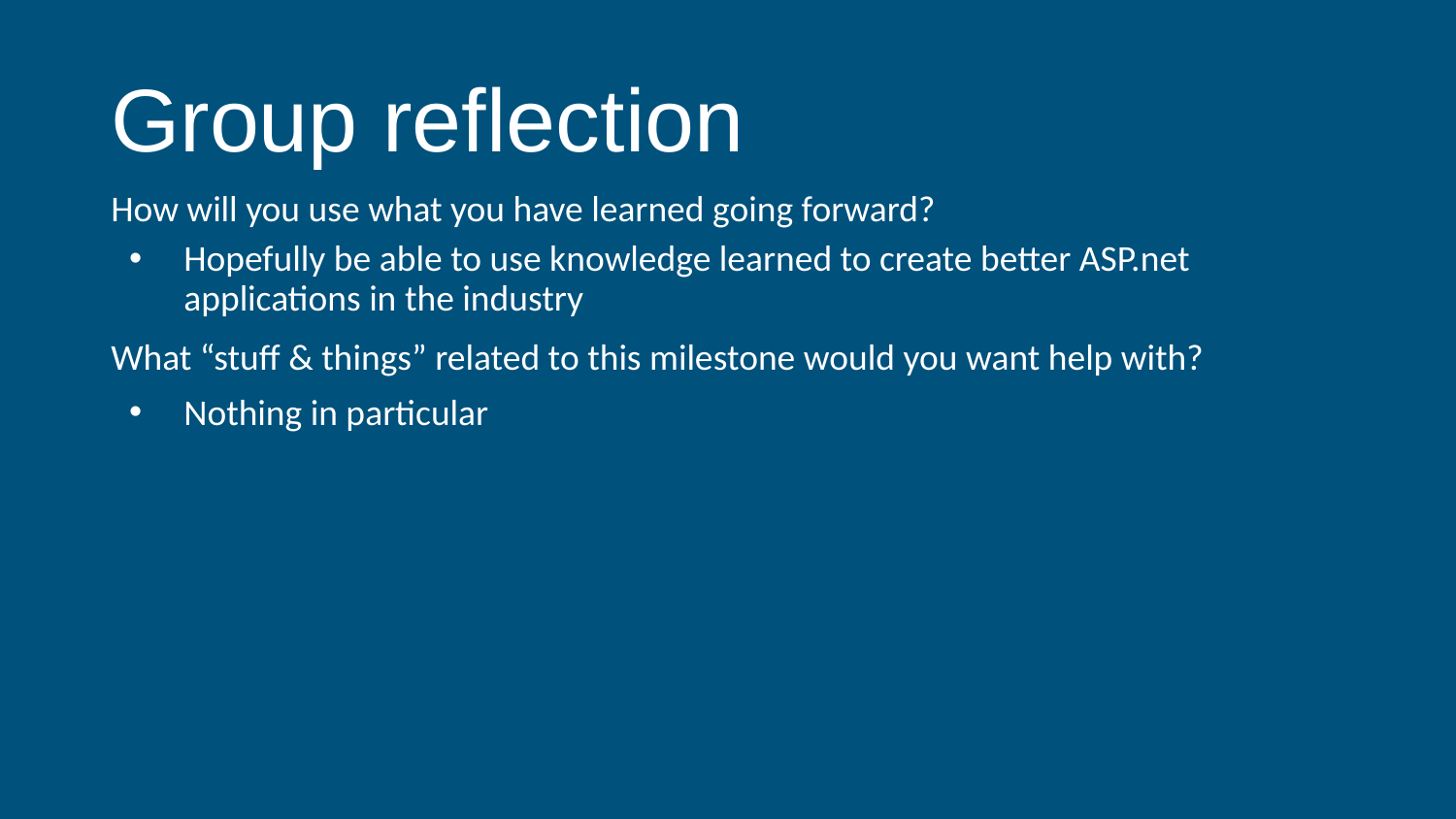

# Group reflection
How will you use what you have learned going forward?
Hopefully be able to use knowledge learned to create better ASP.net applications in the industry
What “stuff & things” related to this milestone would you want help with?
Nothing in particular